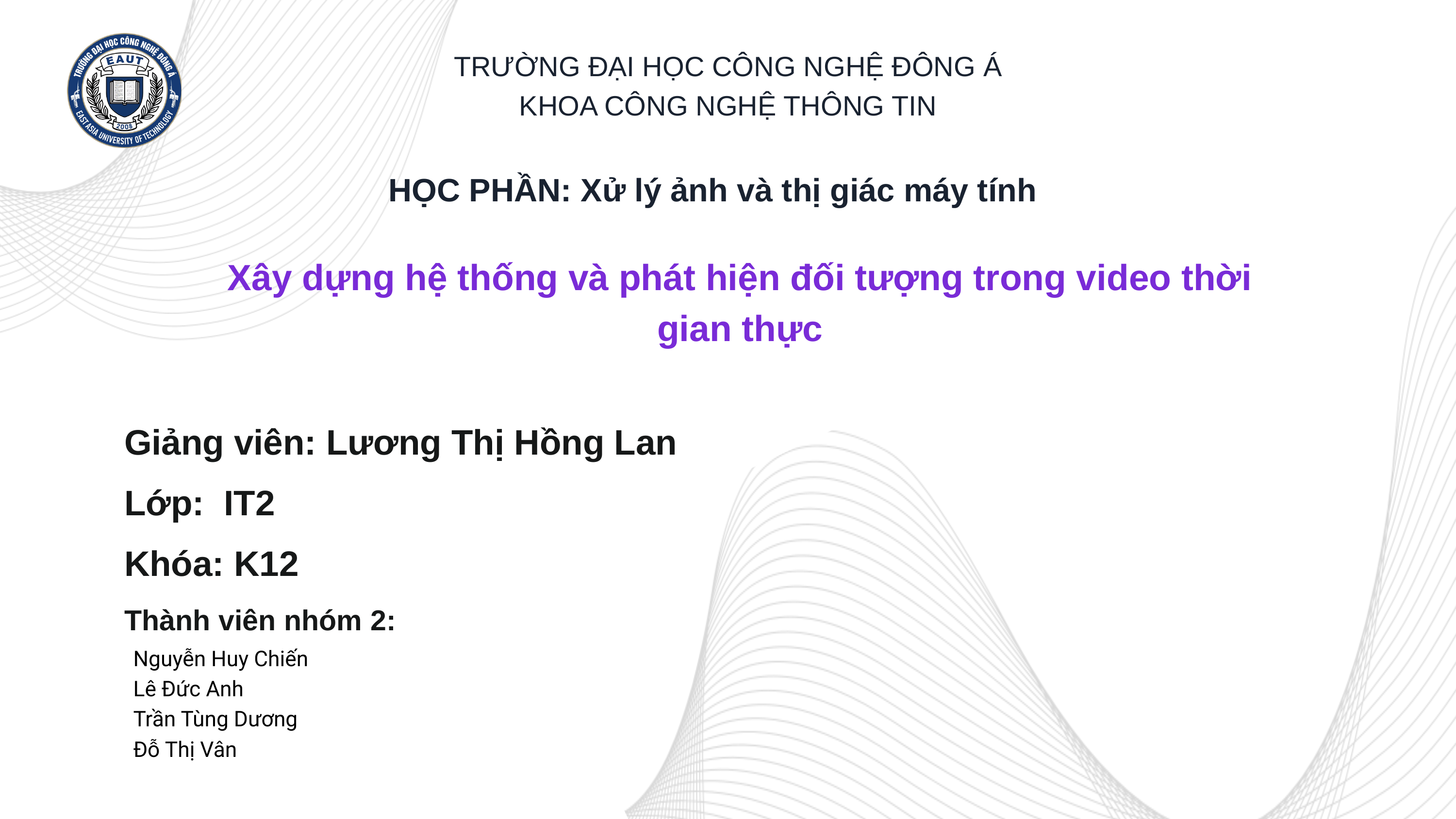

TRƯỜNG ĐẠI HỌC CÔNG NGHỆ ĐÔNG Á
KHOA CÔNG NGHỆ THÔNG TIN
HỌC PHẦN: Xử lý ảnh và thị giác máy tính

Xây dựng hệ thống và phát hiện đối tượng trong video thời gian thực
Giảng viên: Lương Thị Hồng Lan
Lớp:  IT2
Khóa: K12
Thành viên nhóm 2:
Nguyễn Huy Chiến
Lê Đức Anh
Trần Tùng Dương
Đỗ Thị Vân